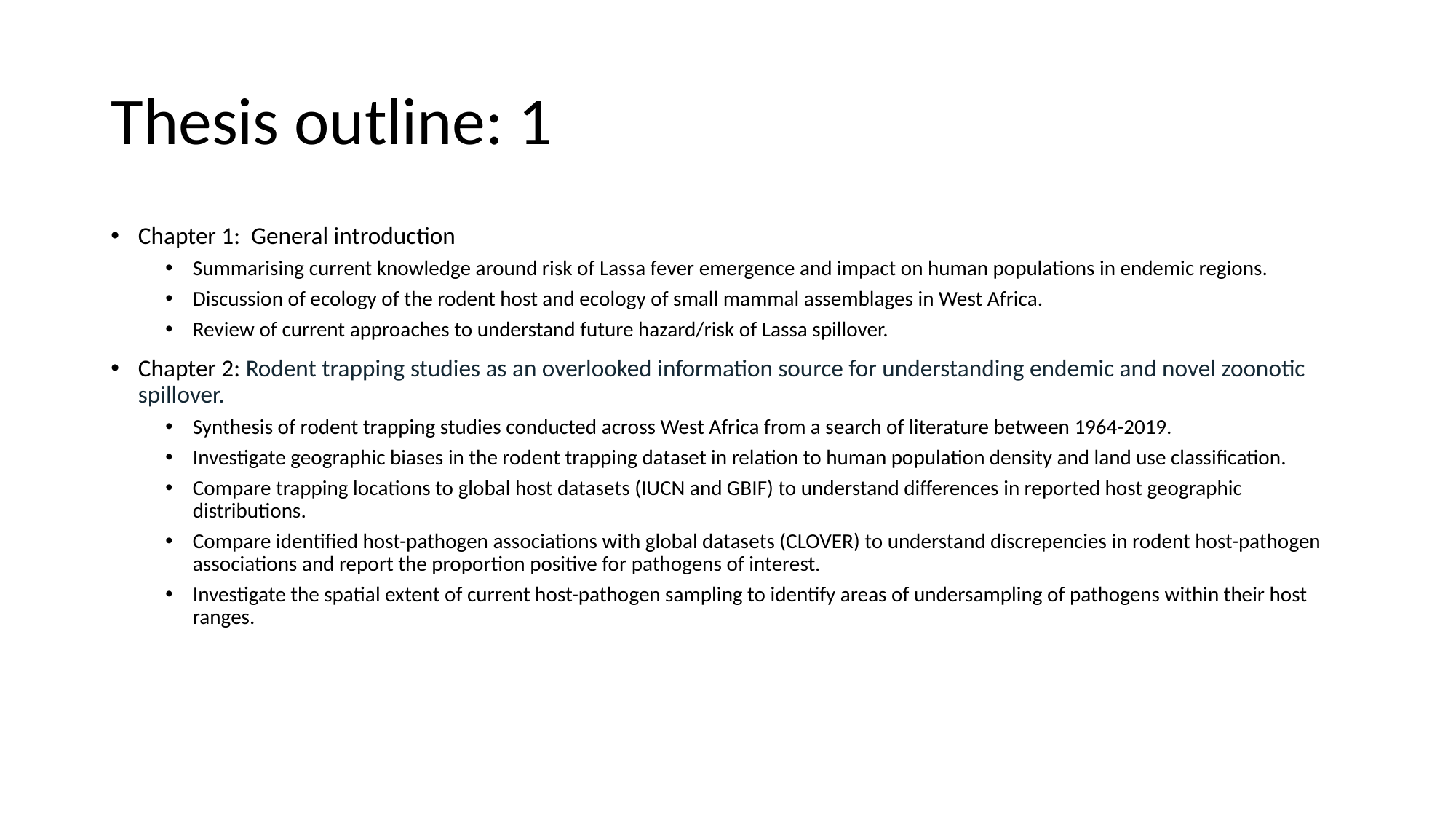

# Thesis outline: 1
Chapter 1:  General introduction
Summarising current knowledge around risk of Lassa fever emergence and impact on human populations in endemic regions.
Discussion of ecology of the rodent host and ecology of small mammal assemblages in West Africa.
Review of current approaches to understand future hazard/risk of Lassa spillover.
Chapter 2: Rodent trapping studies as an overlooked information source for understanding endemic and novel zoonotic spillover.
Synthesis of rodent trapping studies conducted across West Africa from a search of literature between 1964-2019.
Investigate geographic biases in the rodent trapping dataset in relation to human population density and land use classification.
Compare trapping locations to global host datasets (IUCN and GBIF) to understand differences in reported host geographic distributions.
Compare identified host-pathogen associations with global datasets (CLOVER) to understand discrepencies in rodent host-pathogen associations and report the proportion positive for pathogens of interest.
Investigate the spatial extent of current host-pathogen sampling to identify areas of undersampling of pathogens within their host ranges.